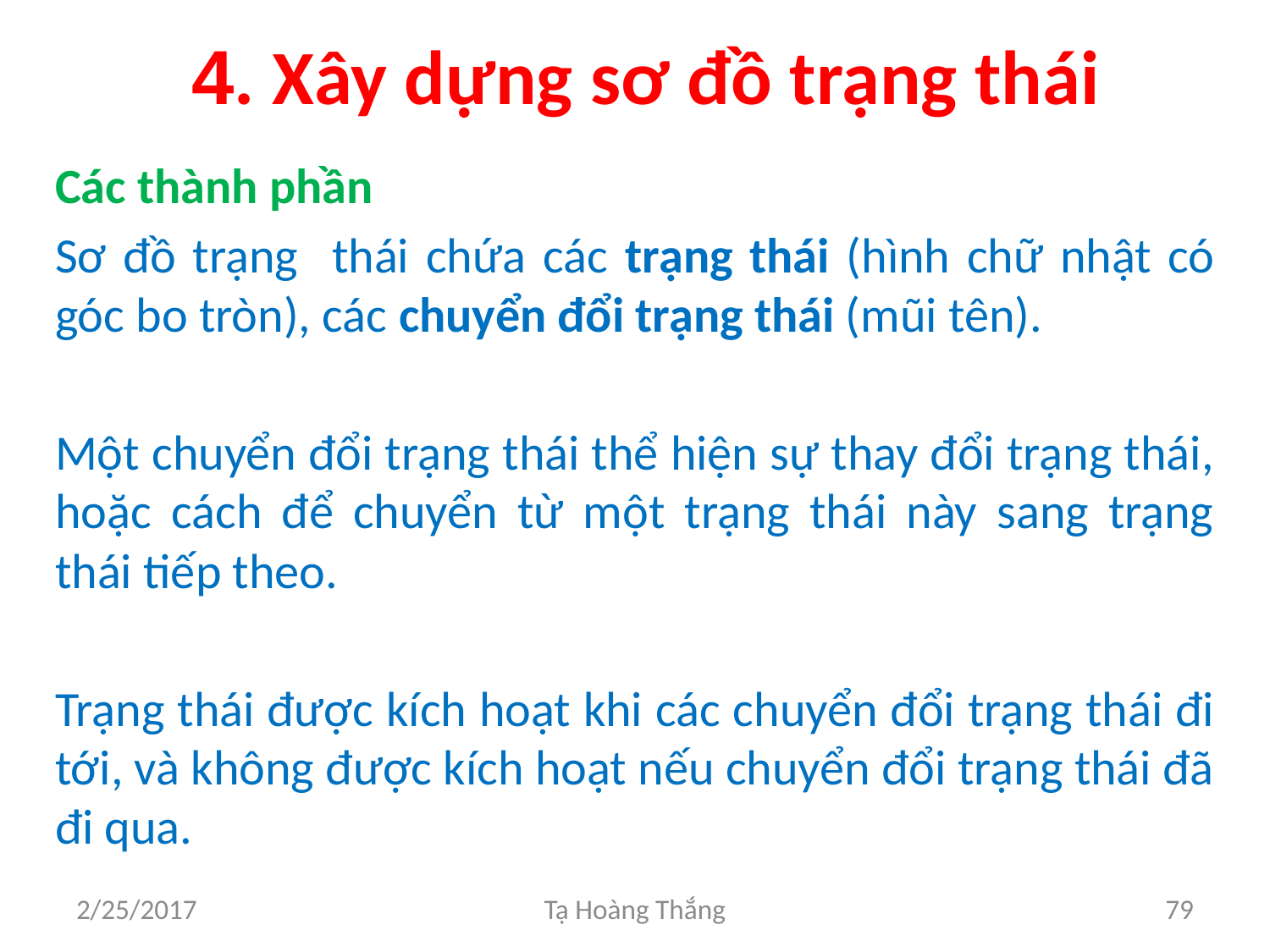

# 4. Xây dựng sơ đồ trạng thái
Các thành phần
Sơ đồ trạng  thái chứa các trạng thái (hình chữ nhật có góc bo tròn), các chuyển đổi trạng thái (mũi tên).

Một chuyển đổi trạng thái thể hiện sự thay đổi trạng thái, hoặc cách để chuyển từ một trạng thái này sang trạng thái tiếp theo.

Trạng thái được kích hoạt khi các chuyển đổi trạng thái đi tới, và không được kích hoạt nếu chuyển đổi trạng thái đã đi qua.

2/25/2017
Tạ Hoàng Thắng
79